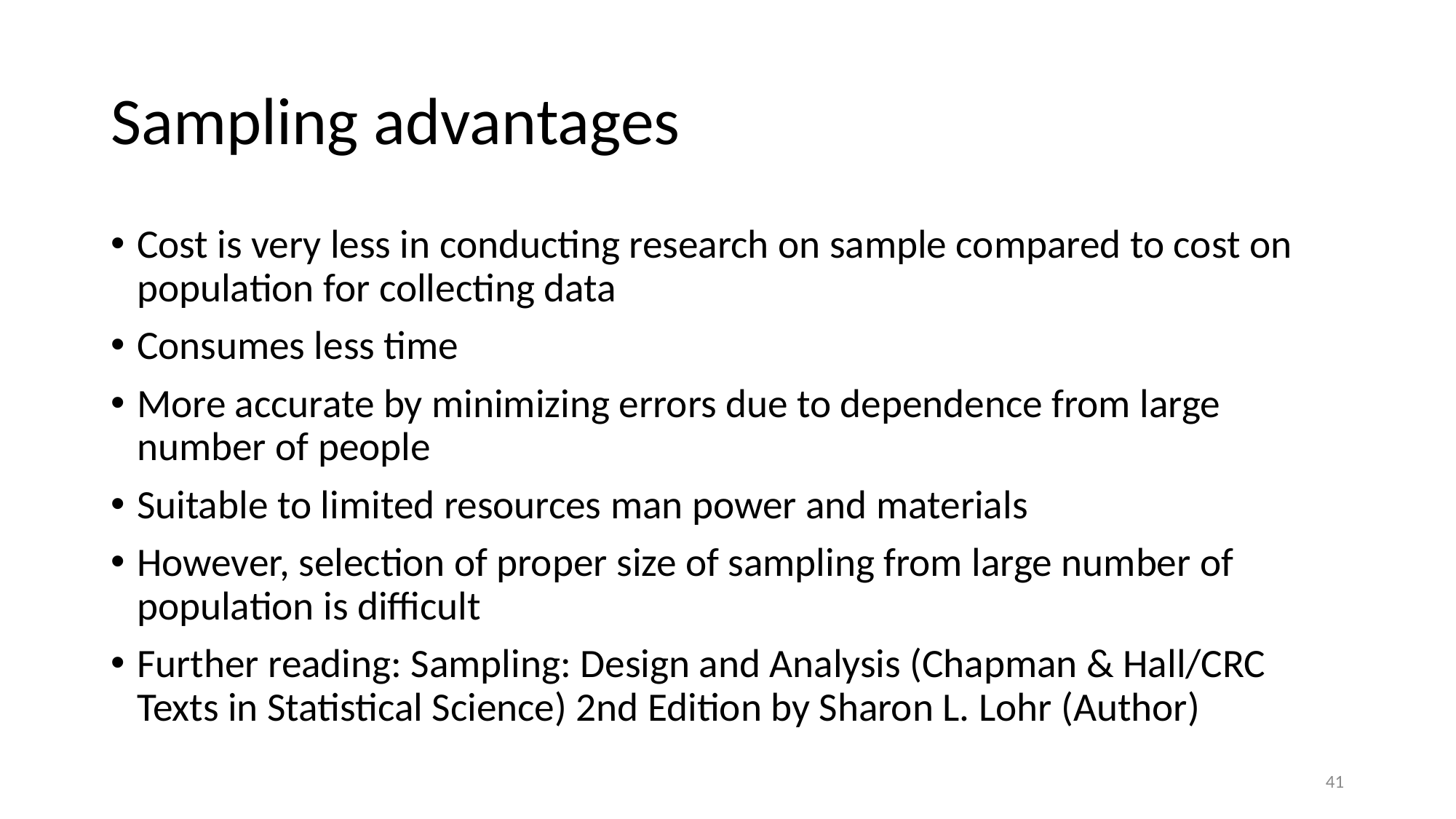

# Sampling advantages
Cost is very less in conducting research on sample compared to cost on population for collecting data
Consumes less time
More accurate by minimizing errors due to dependence from large number of people
Suitable to limited resources man power and materials
However, selection of proper size of sampling from large number of population is difficult
Further reading: Sampling: Design and Analysis (Chapman & Hall/CRC Texts in Statistical Science) 2nd Edition by Sharon L. Lohr (Author)

41